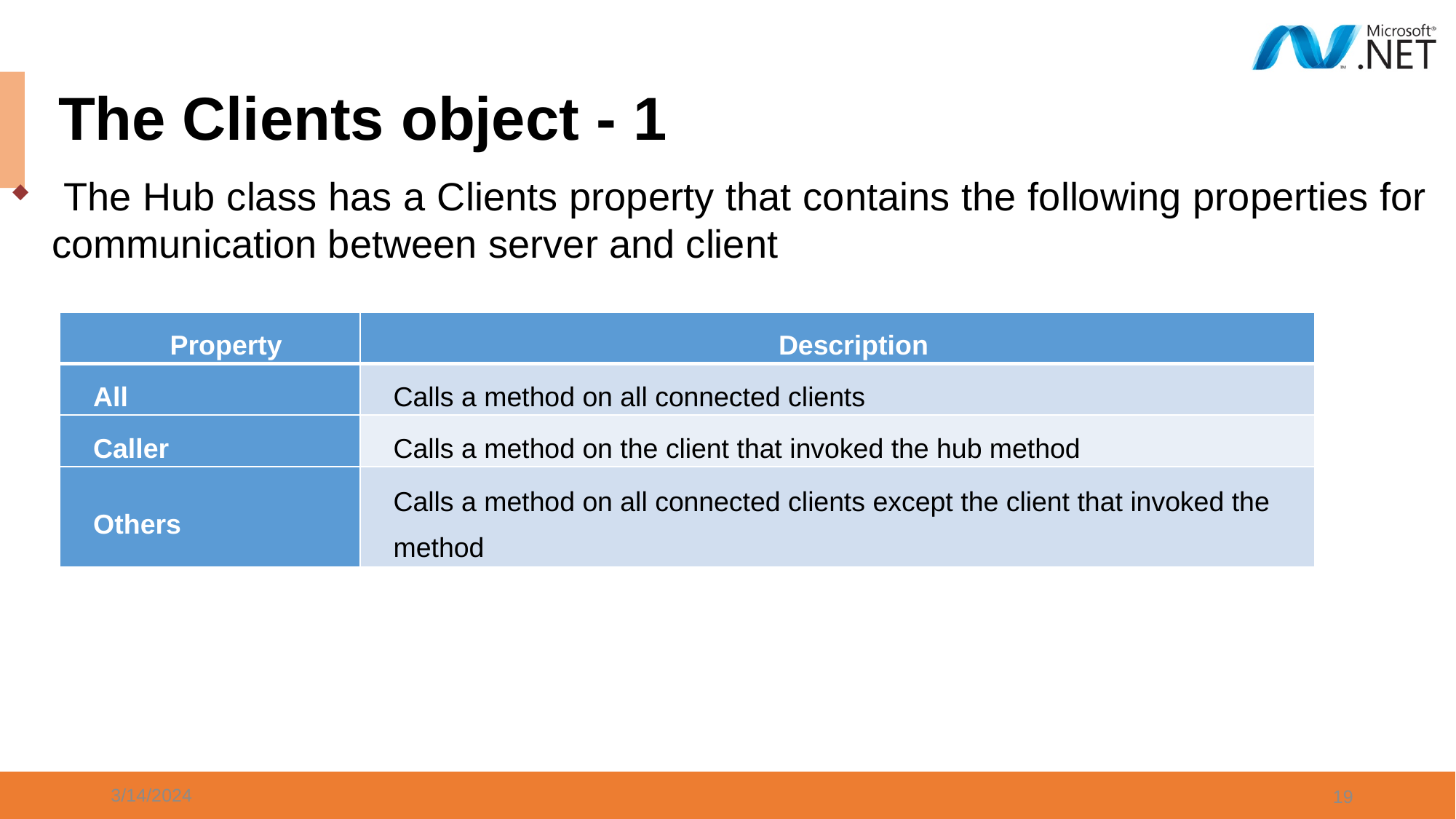

# The Clients object - 1
 The Hub class has a Clients property that contains the following properties for communication between server and client

| Property | Description |
| --- | --- |
| All | Calls a method on all connected clients |
| Caller | Calls a method on the client that invoked the hub method |
| Others | Calls a method on all connected clients except the client that invoked the method |
3/14/2024
19